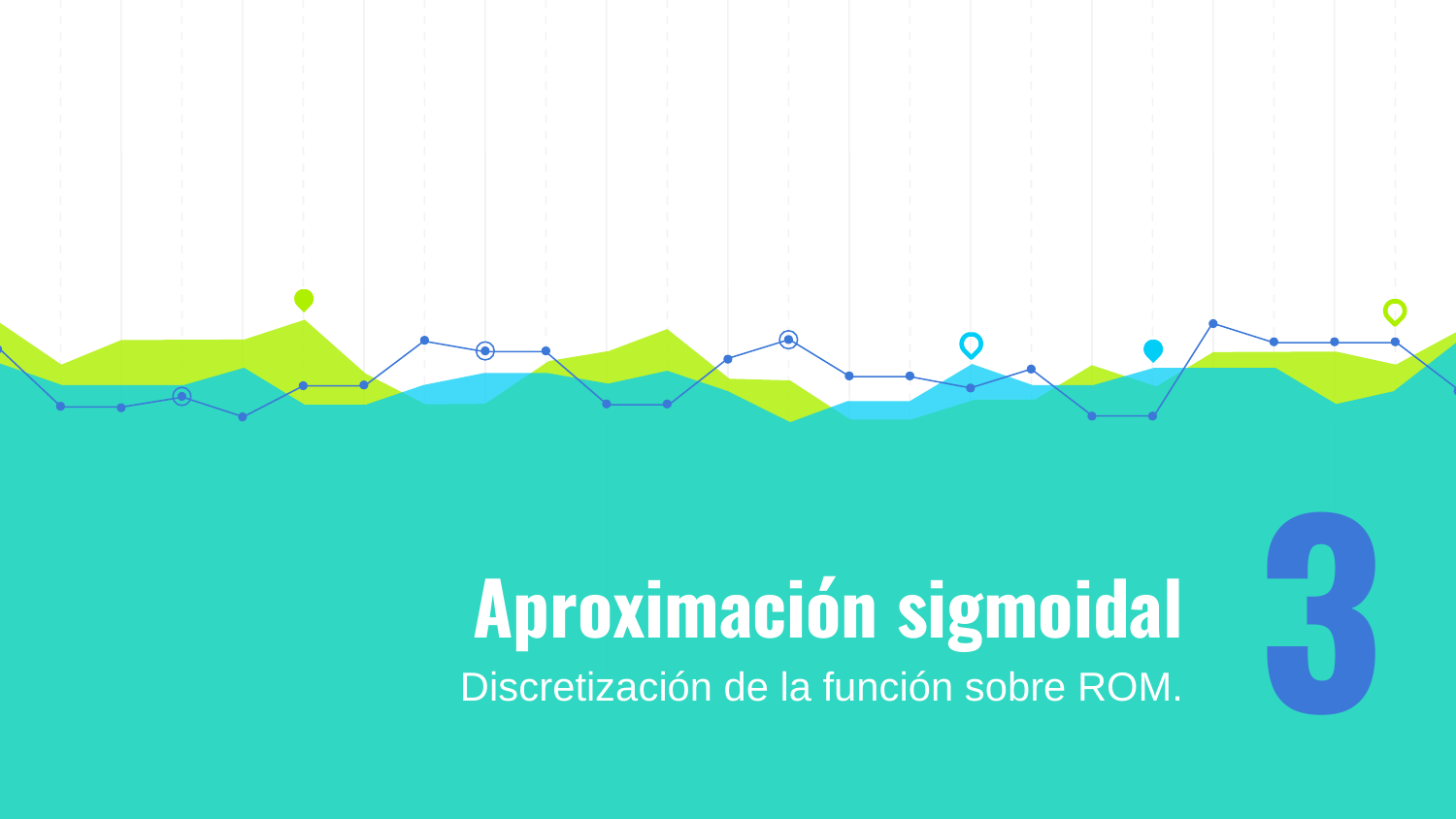

Aproximación sigmoidal
3
Discretización de la función sobre ROM.